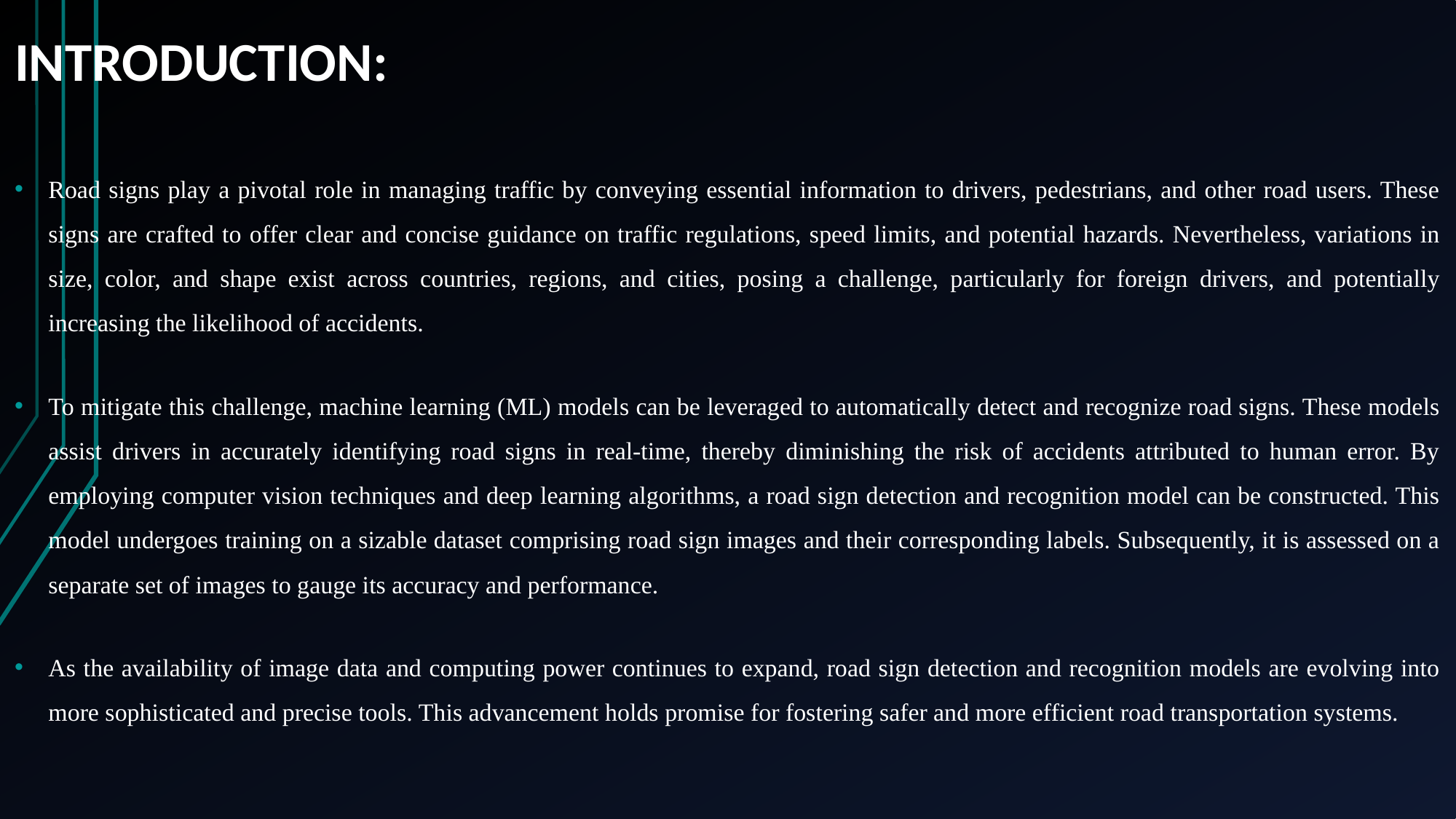

# INTRODUCTION:
Road signs play a pivotal role in managing traffic by conveying essential information to drivers, pedestrians, and other road users. These signs are crafted to offer clear and concise guidance on traffic regulations, speed limits, and potential hazards. Nevertheless, variations in size, color, and shape exist across countries, regions, and cities, posing a challenge, particularly for foreign drivers, and potentially increasing the likelihood of accidents.
To mitigate this challenge, machine learning (ML) models can be leveraged to automatically detect and recognize road signs. These models assist drivers in accurately identifying road signs in real-time, thereby diminishing the risk of accidents attributed to human error. By employing computer vision techniques and deep learning algorithms, a road sign detection and recognition model can be constructed. This model undergoes training on a sizable dataset comprising road sign images and their corresponding labels. Subsequently, it is assessed on a separate set of images to gauge its accuracy and performance.
As the availability of image data and computing power continues to expand, road sign detection and recognition models are evolving into more sophisticated and precise tools. This advancement holds promise for fostering safer and more efficient road transportation systems.